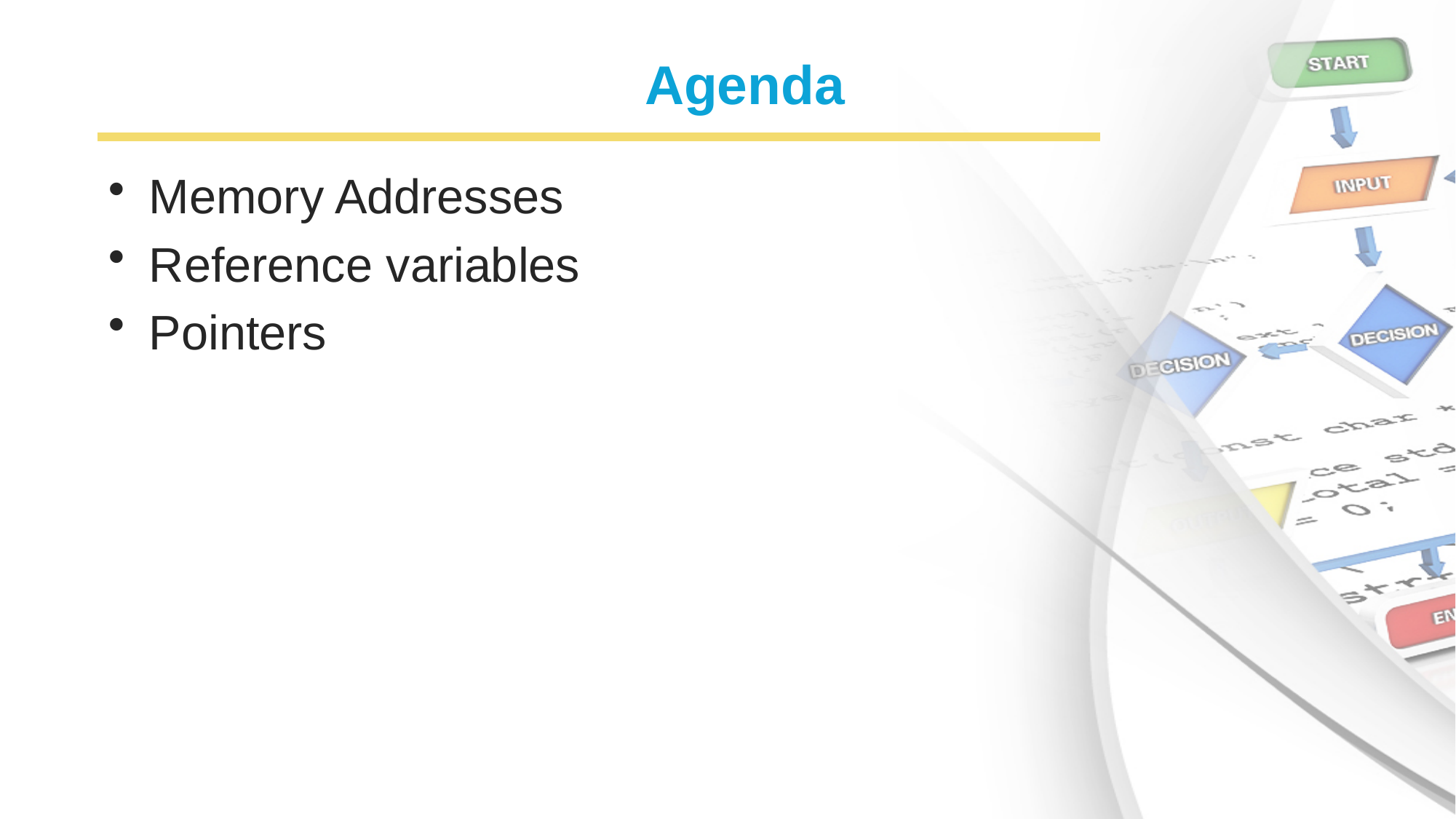

# Agenda
Memory Addresses
Reference variables
Pointers